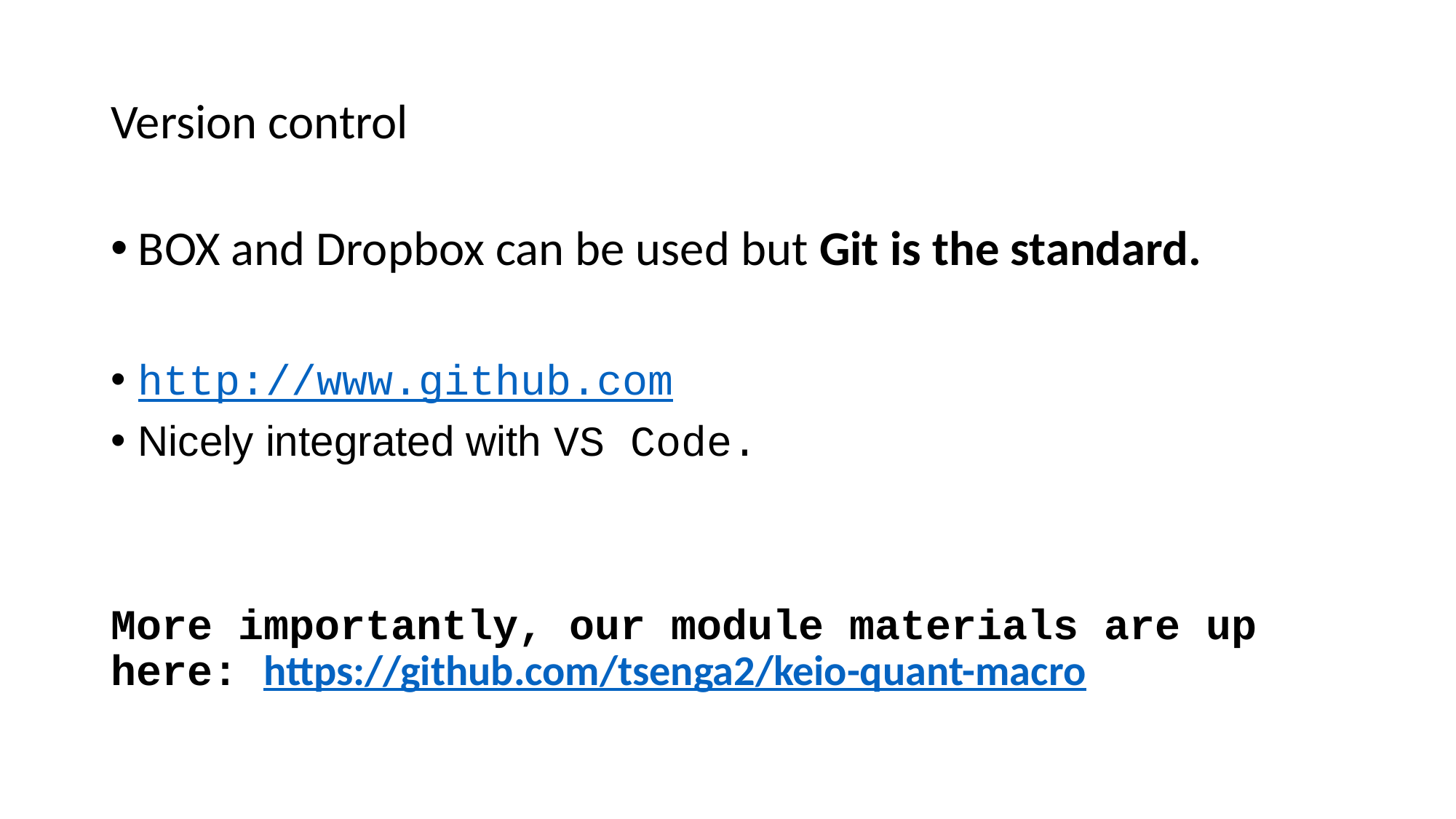

# Version control
BOX and Dropbox can be used but Git is the standard.

http://www.github.com
Nicely integrated with VS Code.

More importantly, our module materials are up here: https://github.com/tsenga2/keio-quant-macro